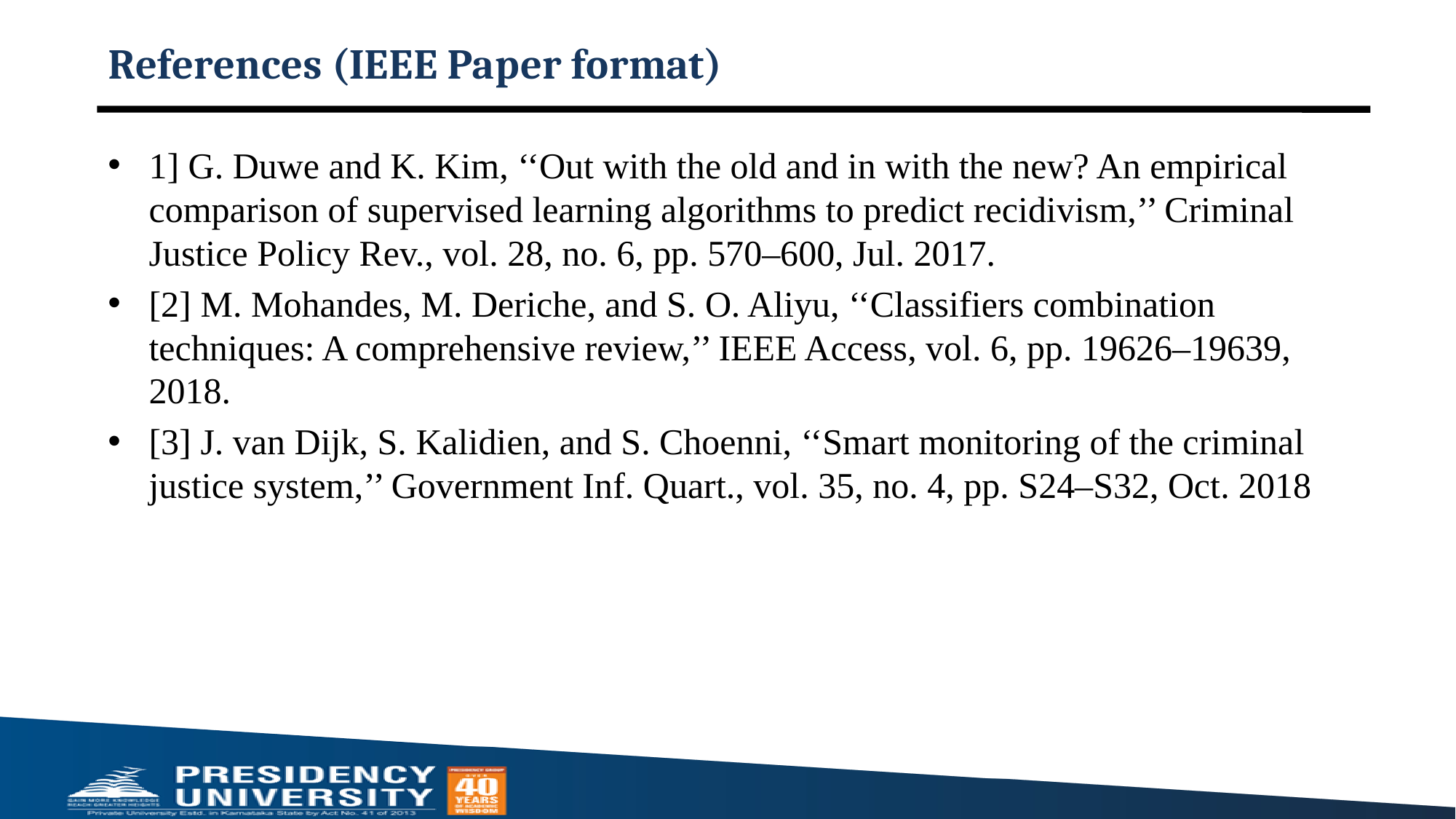

# References (IEEE Paper format)
1] G. Duwe and K. Kim, ‘‘Out with the old and in with the new? An empirical comparison of supervised learning algorithms to predict recidivism,’’ Criminal Justice Policy Rev., vol. 28, no. 6, pp. 570–600, Jul. 2017.
[2] M. Mohandes, M. Deriche, and S. O. Aliyu, ‘‘Classifiers combination techniques: A comprehensive review,’’ IEEE Access, vol. 6, pp. 19626–19639, 2018.
[3] J. van Dijk, S. Kalidien, and S. Choenni, ‘‘Smart monitoring of the criminal justice system,’’ Government Inf. Quart., vol. 35, no. 4, pp. S24–S32, Oct. 2018